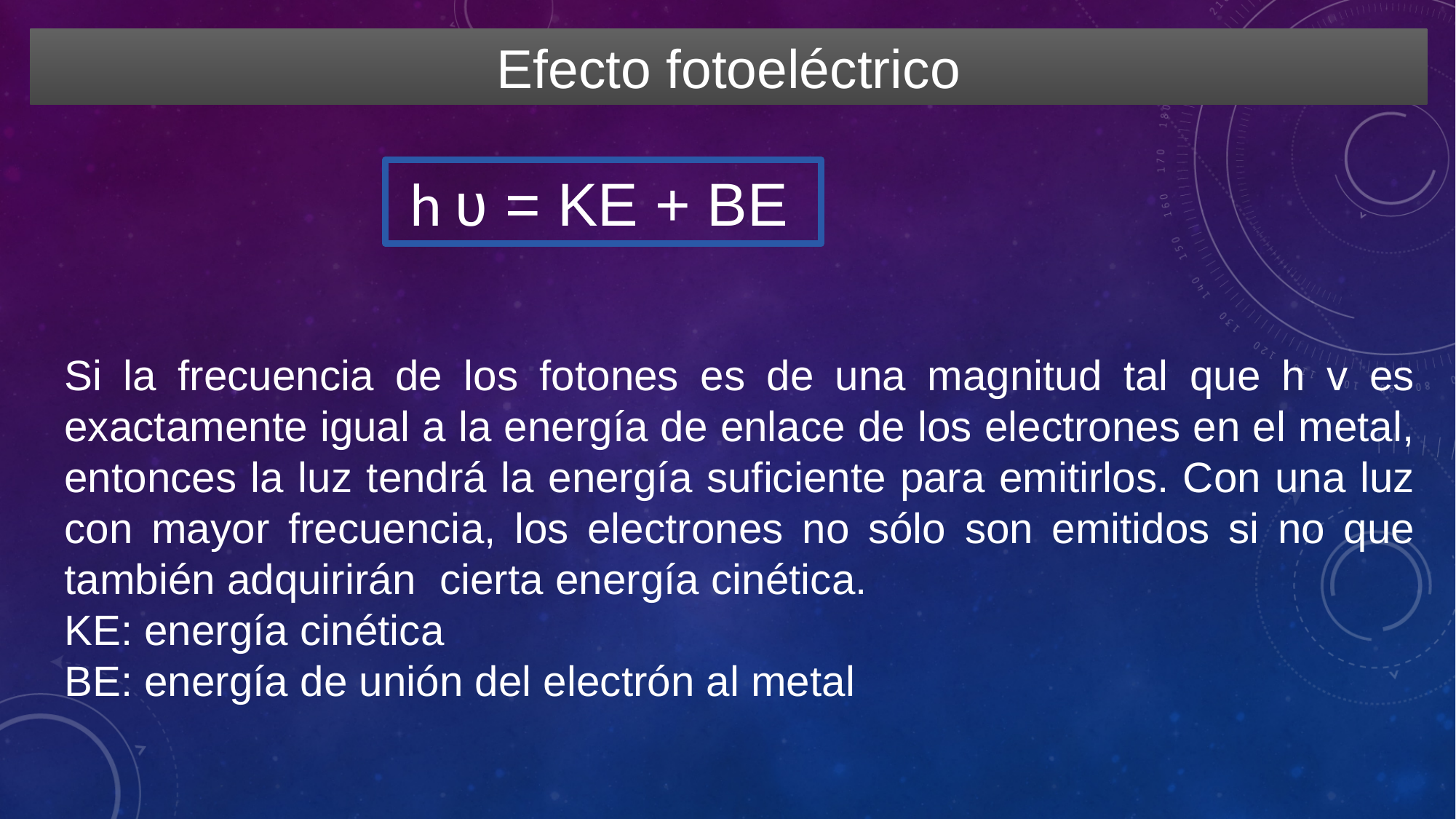

Efecto fotoeléctrico
 h ʋ = KE + BE
Si la frecuencia de los fotones es de una magnitud tal que h v es exactamente igual a la energía de enlace de los electrones en el metal, entonces la luz tendrá la energía suficiente para emitirlos. Con una luz con mayor frecuencia, los electrones no sólo son emitidos si no que también adquirirán  cierta energía cinética.
KE: energía cinética
BE: energía de unión del electrón al metal